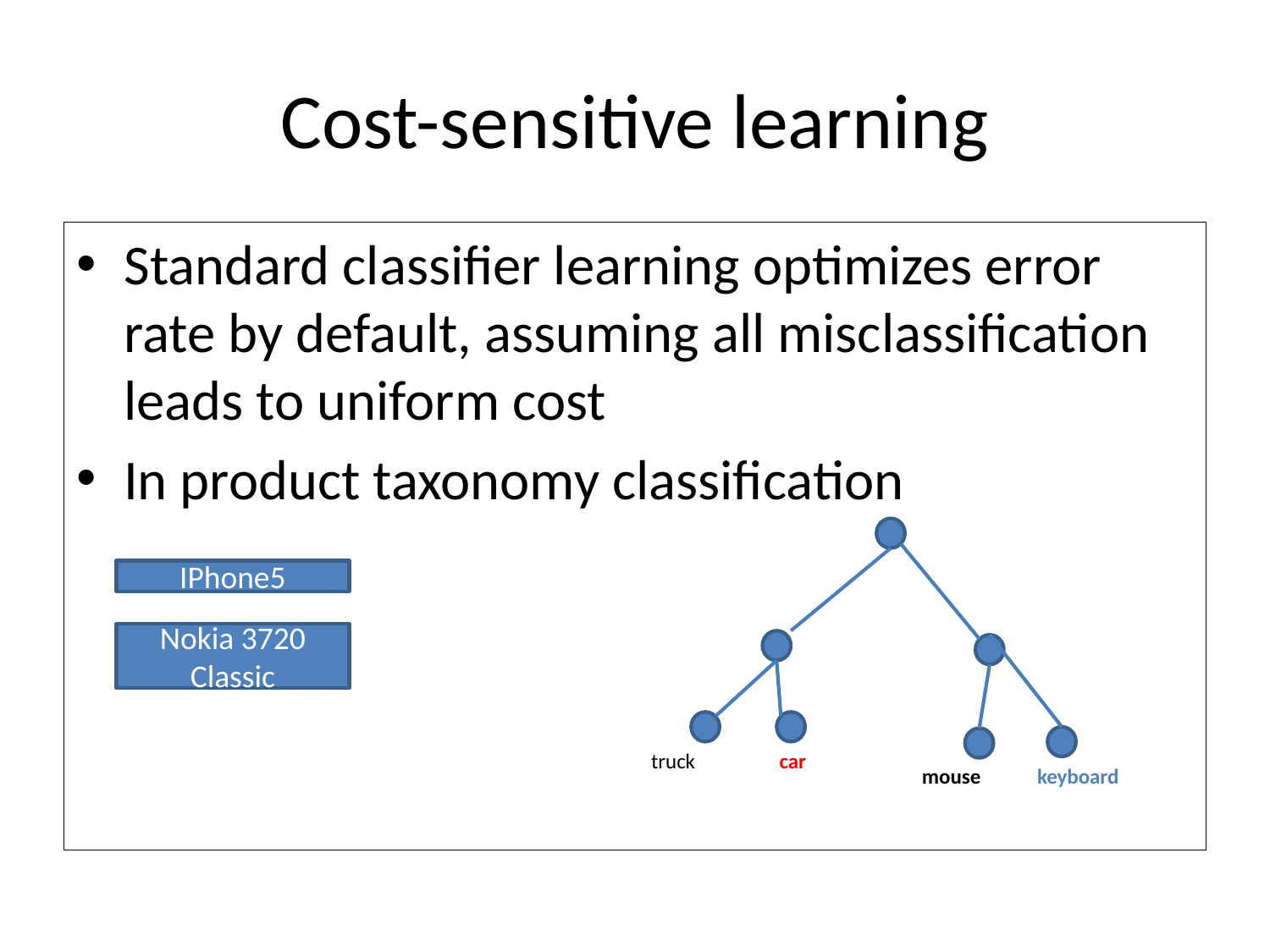

# Cost-sensitive learning
Standard classifier learning optimizes error rate by default, assuming all misclassification leads to uniform cost
In product taxonomy classification

truck
car
mouse
keyboard
IPhone5
Nokia 3720 Classic